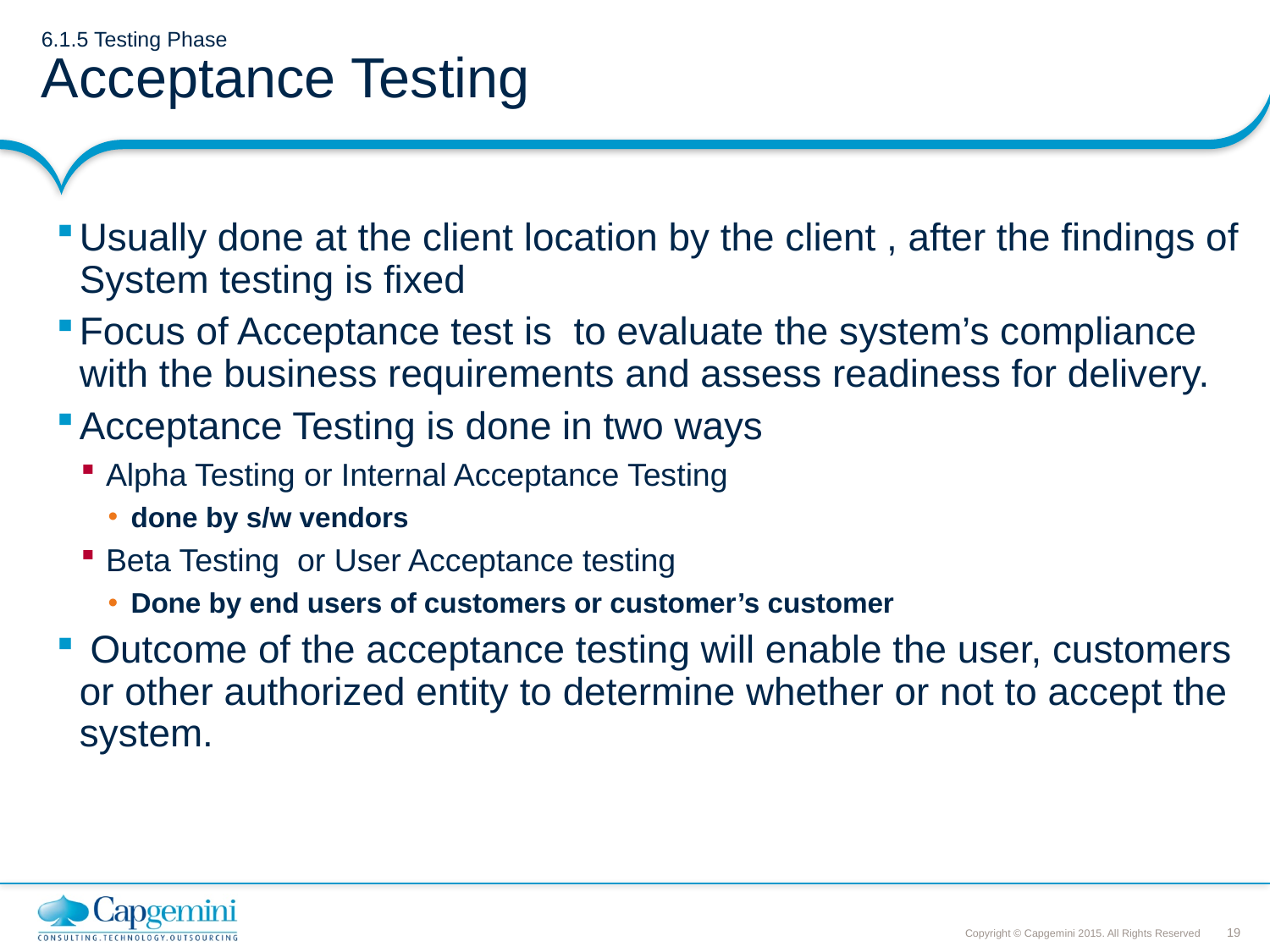

# 6.1.5 Testing Phase Acceptance Testing
Usually done at the client location by the client , after the findings of System testing is fixed
Focus of Acceptance test is  to evaluate the system’s compliance with the business requirements and assess readiness for delivery.
Acceptance Testing is done in two ways
Alpha Testing or Internal Acceptance Testing
done by s/w vendors
Beta Testing  or User Acceptance testing
Done by end users of customers or customer’s customer
 Outcome of the acceptance testing will enable the user, customers or other authorized entity to determine whether or not to accept the system.